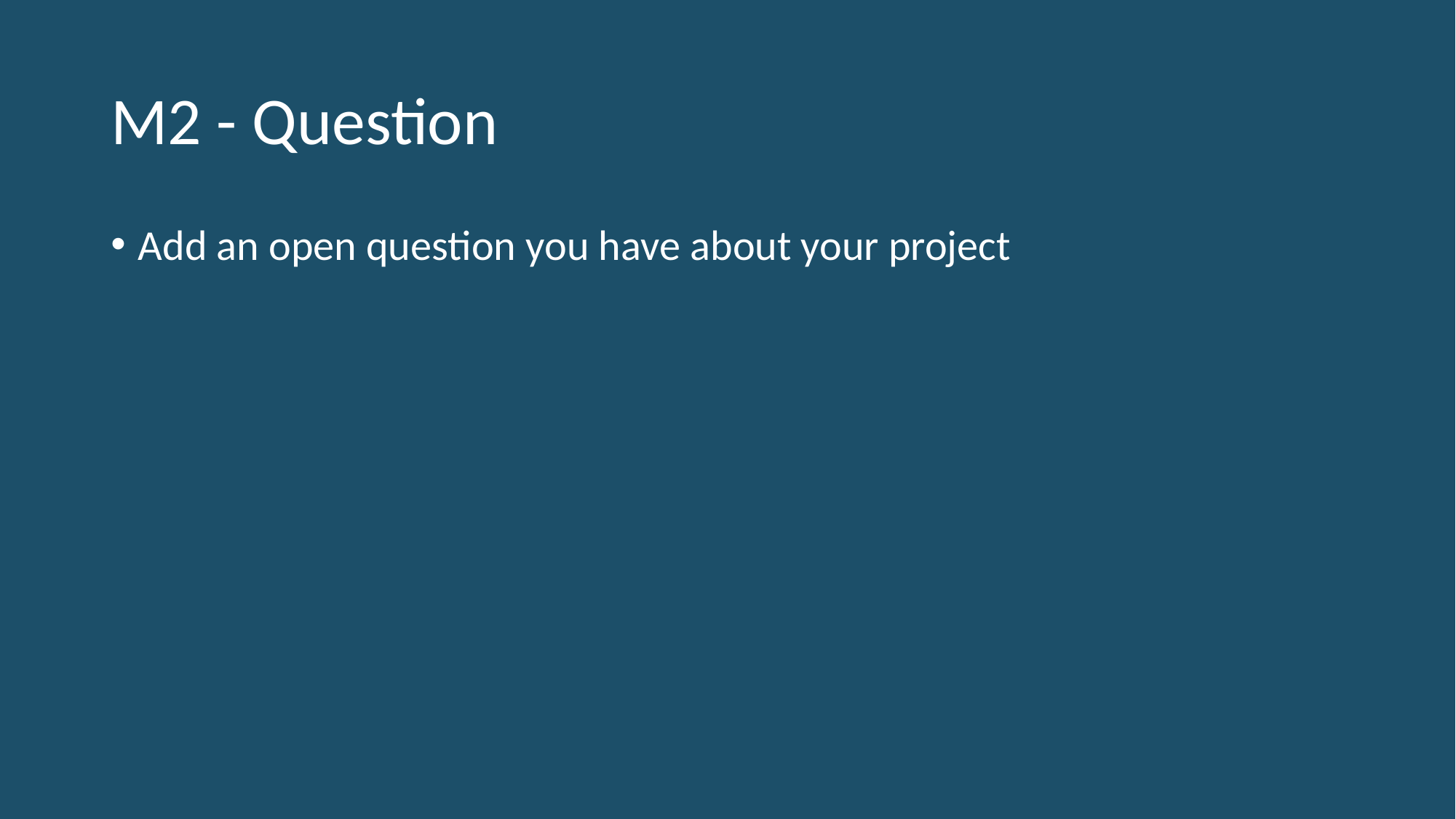

# M2 - Question
Add an open question you have about your project